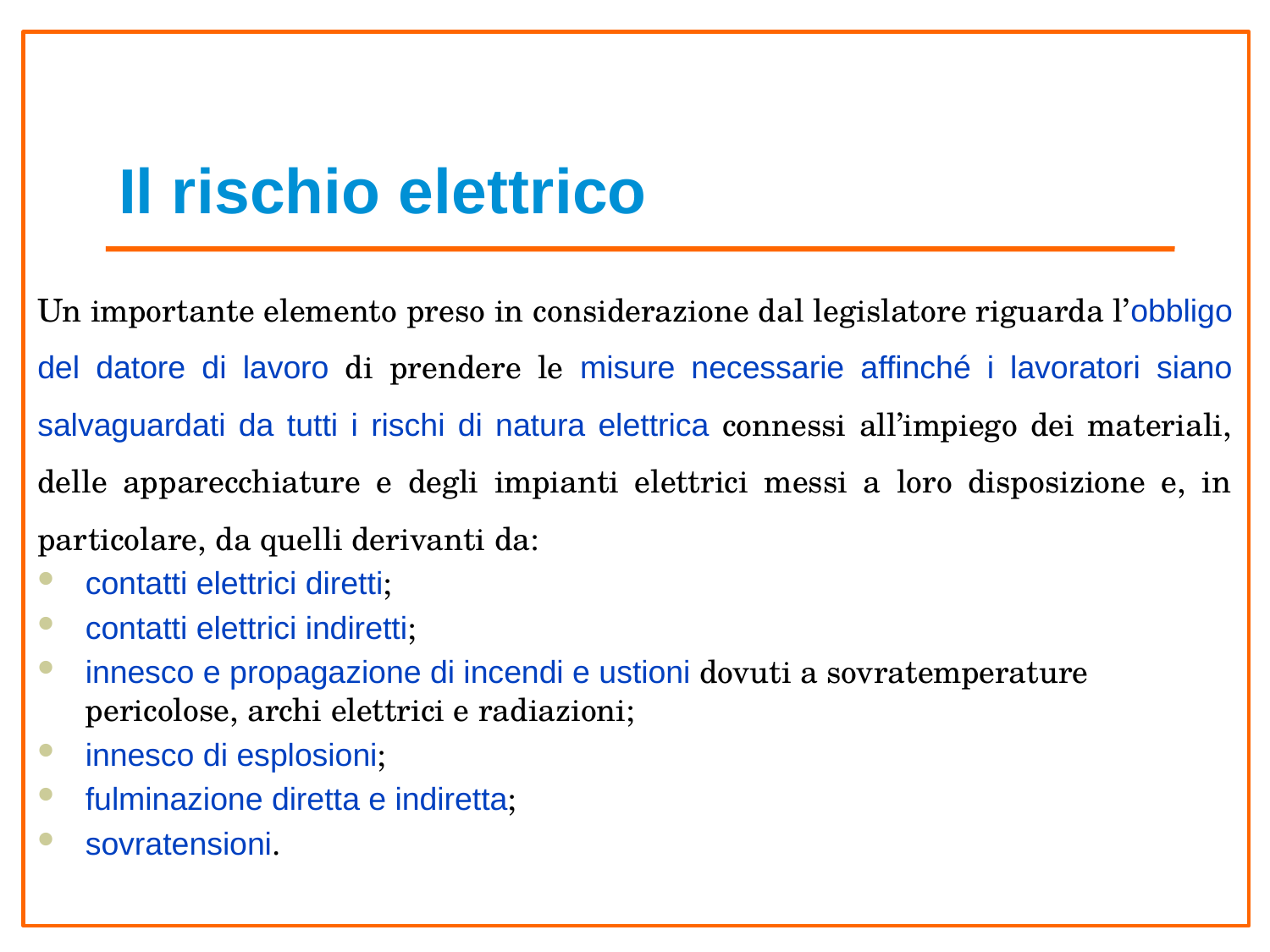

# Il rischio elettrico
Un importante elemento preso in considerazione dal legislatore riguarda l’obbligo del datore di lavoro di prendere le misure necessarie affinché i lavoratori siano salvaguardati da tutti i rischi di natura elettrica connessi all’impiego dei materiali, delle apparecchiature e degli impianti elettrici messi a loro disposizione e, in particolare, da quelli derivanti da:
contatti elettrici diretti;
contatti elettrici indiretti;
innesco e propagazione di incendi e ustioni dovuti a sovratemperature pericolose, archi elettrici e radiazioni;
innesco di esplosioni;
fulminazione diretta e indiretta;
sovratensioni.